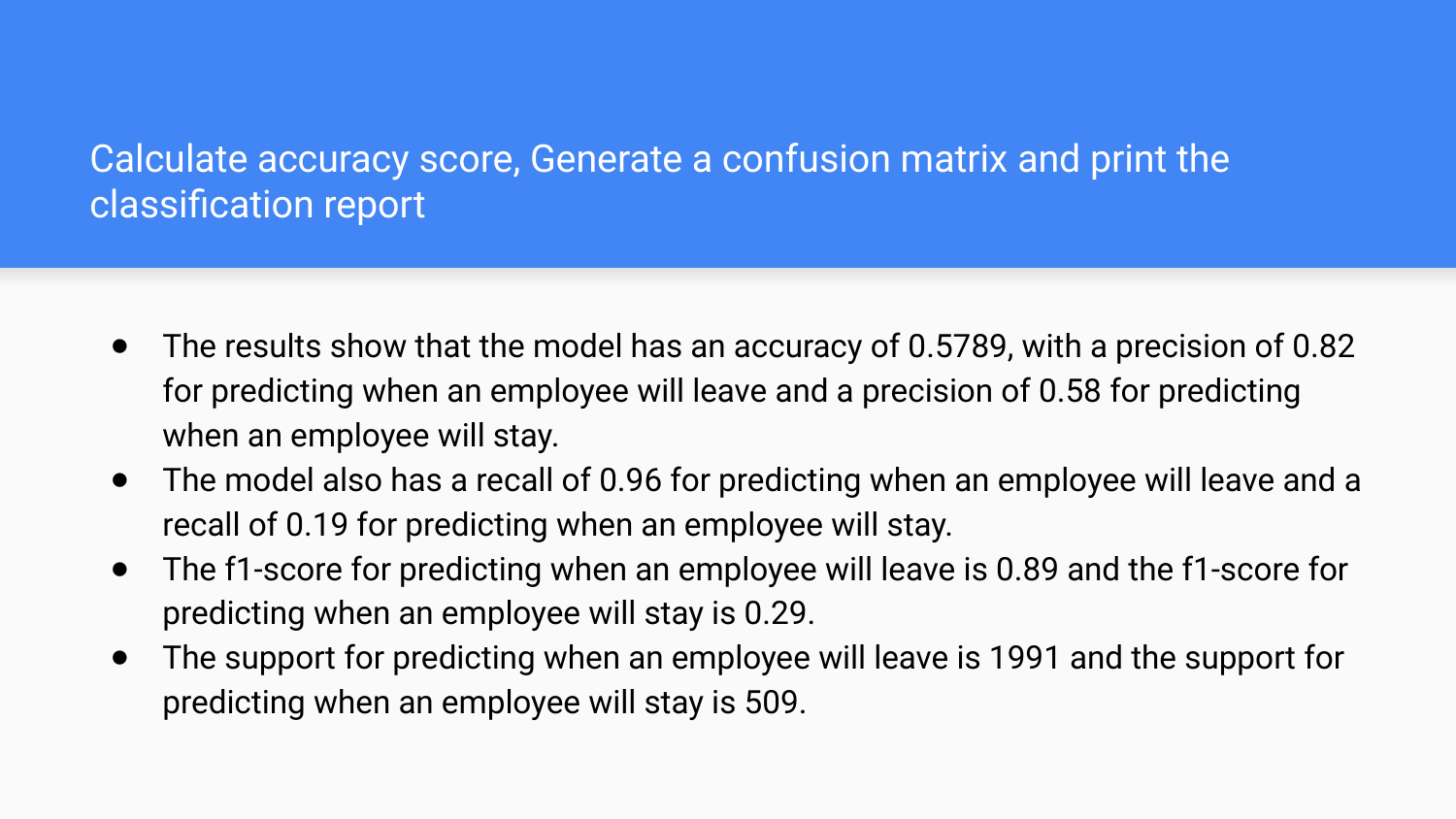

# Calculate accuracy score, Generate a confusion matrix and print the classification report
The results show that the model has an accuracy of 0.5789, with a precision of 0.82 for predicting when an employee will leave and a precision of 0.58 for predicting when an employee will stay.
The model also has a recall of 0.96 for predicting when an employee will leave and a recall of 0.19 for predicting when an employee will stay.
The f1-score for predicting when an employee will leave is 0.89 and the f1-score for predicting when an employee will stay is 0.29.
The support for predicting when an employee will leave is 1991 and the support for predicting when an employee will stay is 509.